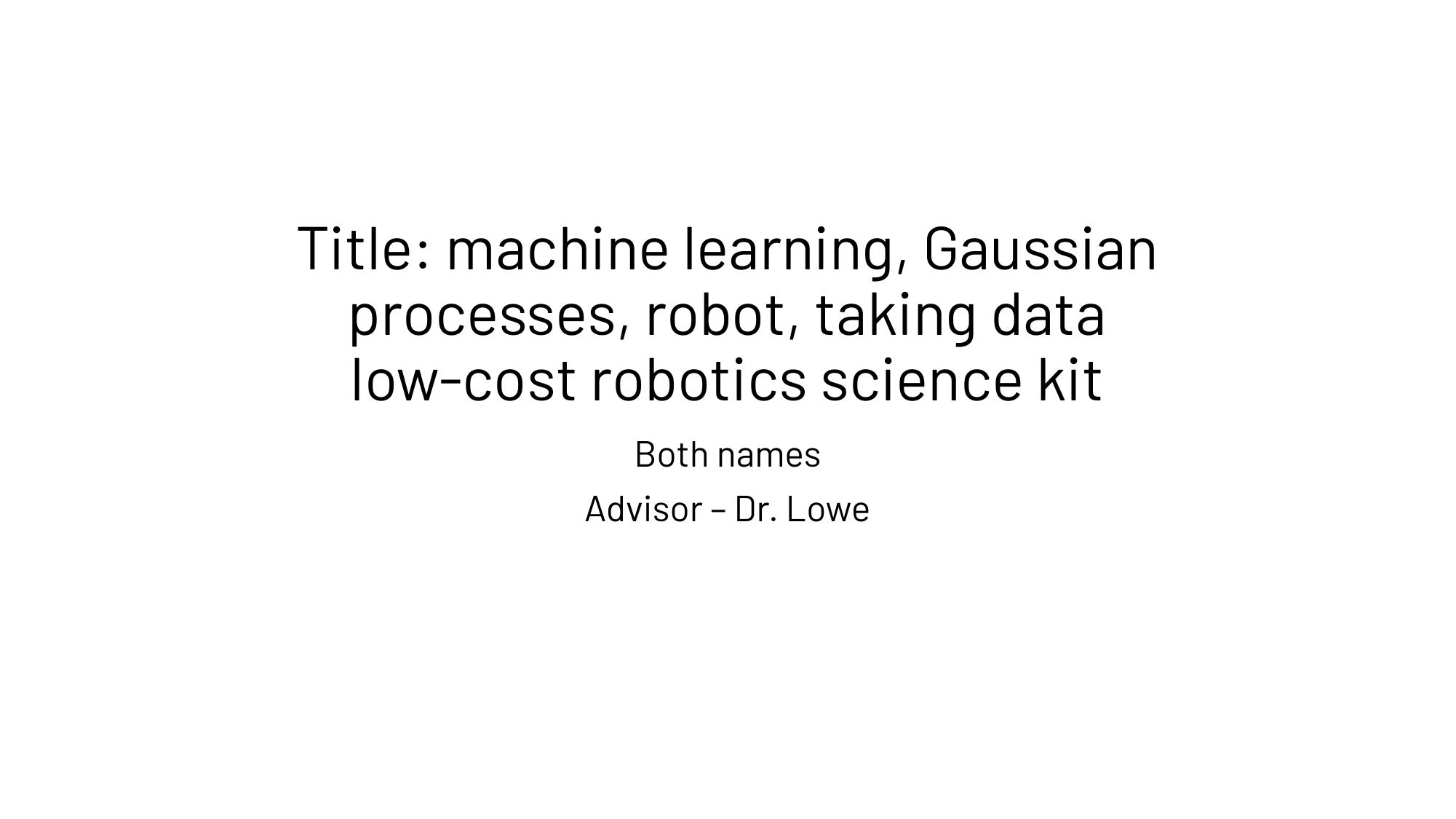

# Title: machine learning, Gaussian processes, robot, taking data low-cost robotics science kit
Both names
Advisor – Dr. Lowe